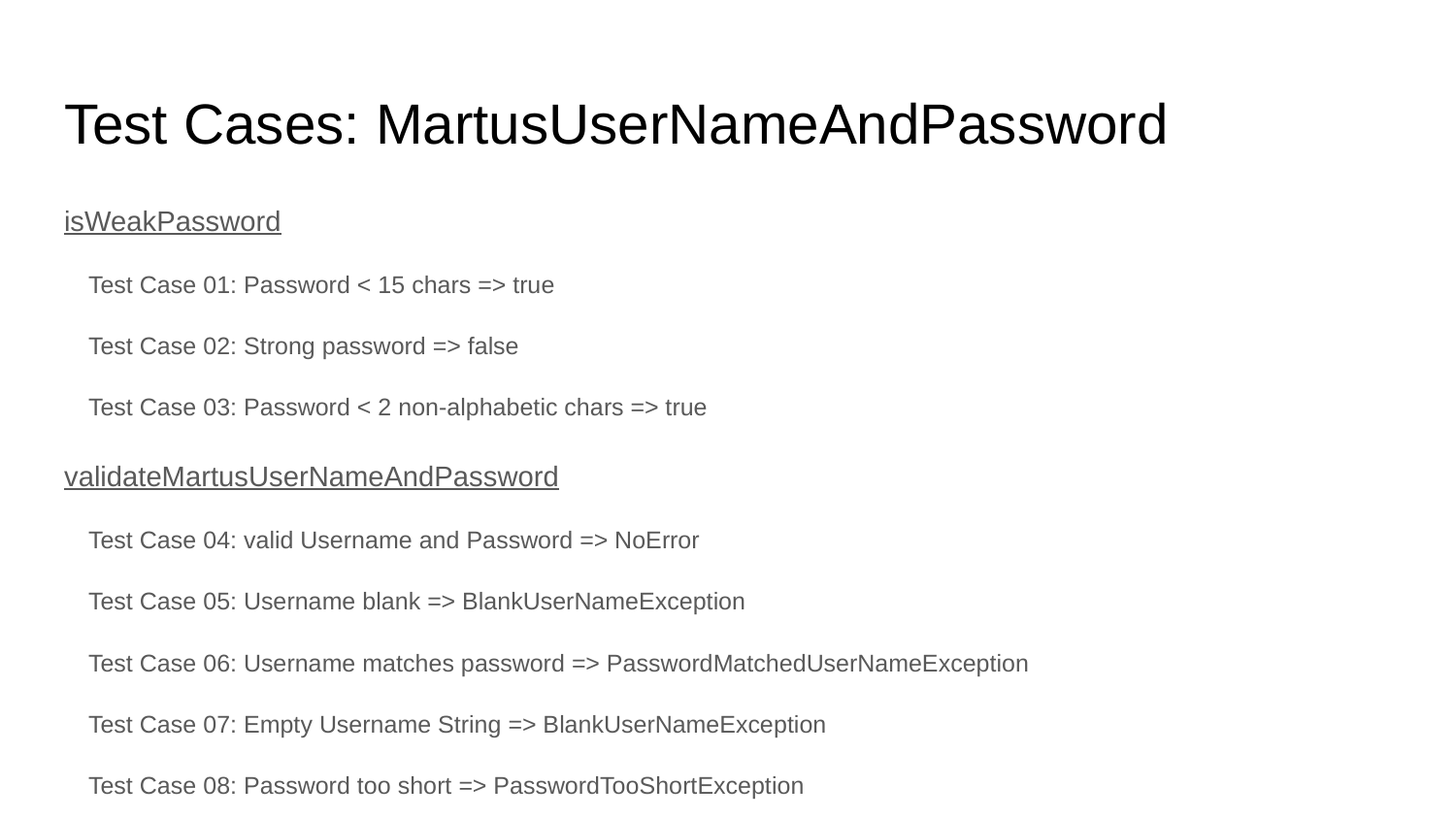

# Test Cases: MartusUserNameAndPassword
isWeakPassword
Test Case 01: Password < 15 chars => true
Test Case 02: Strong password => false
Test Case 03: Password < 2 non-alphabetic chars => true
validateMartusUserNameAndPassword
Test Case 04: valid Username and Password => NoError
Test Case 05: Username blank => BlankUserNameException
Test Case 06: Username matches password => PasswordMatchedUserNameException
Test Case 07: Empty Username String => BlankUserNameException
Test Case 08: Password too short => PasswordTooShortException